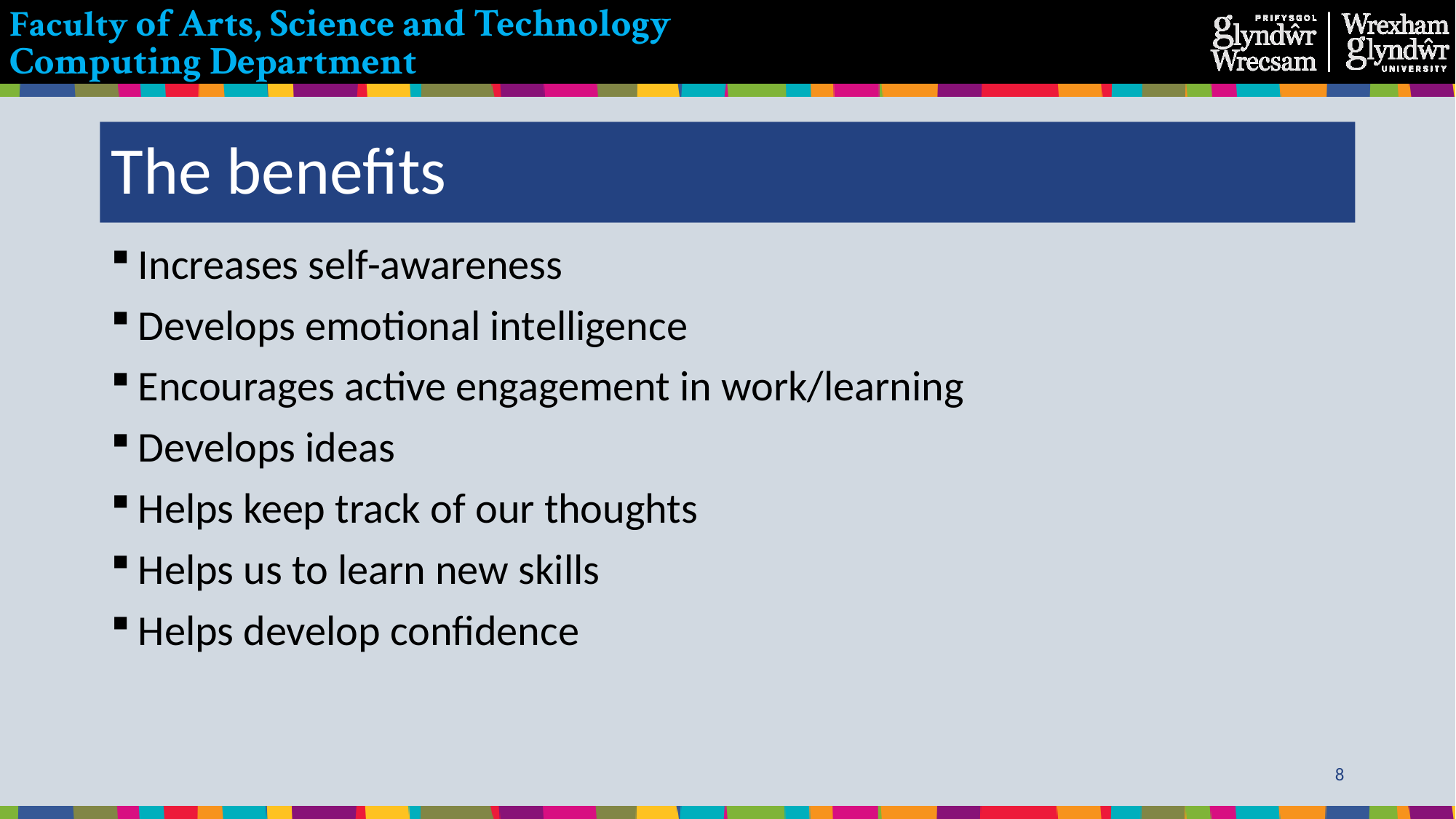

# The benefits
Increases self-awareness
Develops emotional intelligence
Encourages active engagement in work/learning
Develops ideas
Helps keep track of our thoughts
Helps us to learn new skills
Helps develop confidence
8